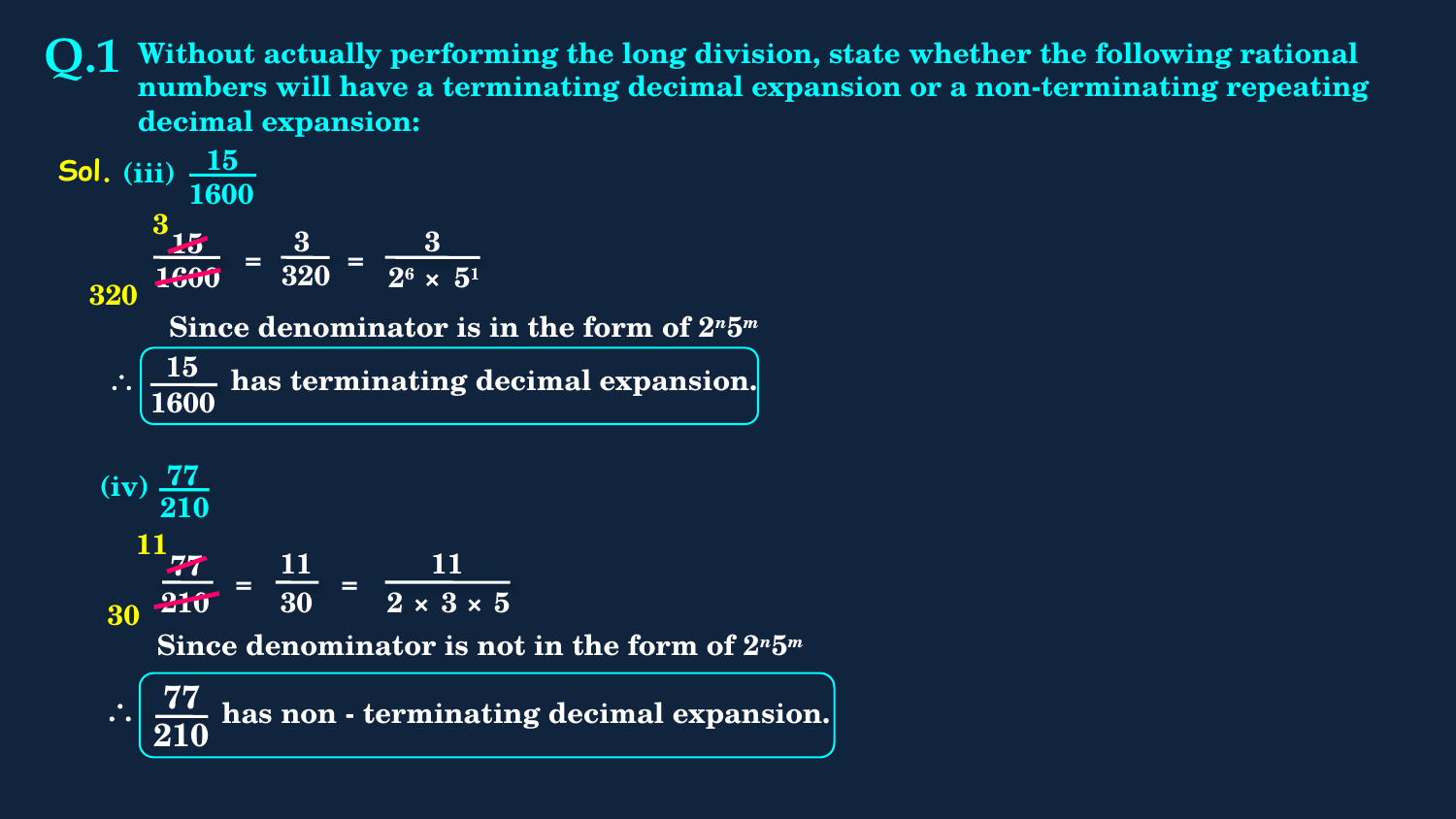

Q.1
Without actually performing the long division, state whether the following rational numbers will have a terminating decimal expansion or a non-terminating repeating decimal expansion:
15
1600
Sol.
(iii)
3
3
3
15
1600
=
=
320
26
×
51
320
Since denominator is in the form of 2n5m
15

∴
 has terminating decimal expansion.
1600
77
210
(iv)
11
11
11
77
210
=
=
30
2
×
3
×
5
30
Since denominator is not in the form of 2n5m
77

∴
 has non - terminating decimal expansion.
210